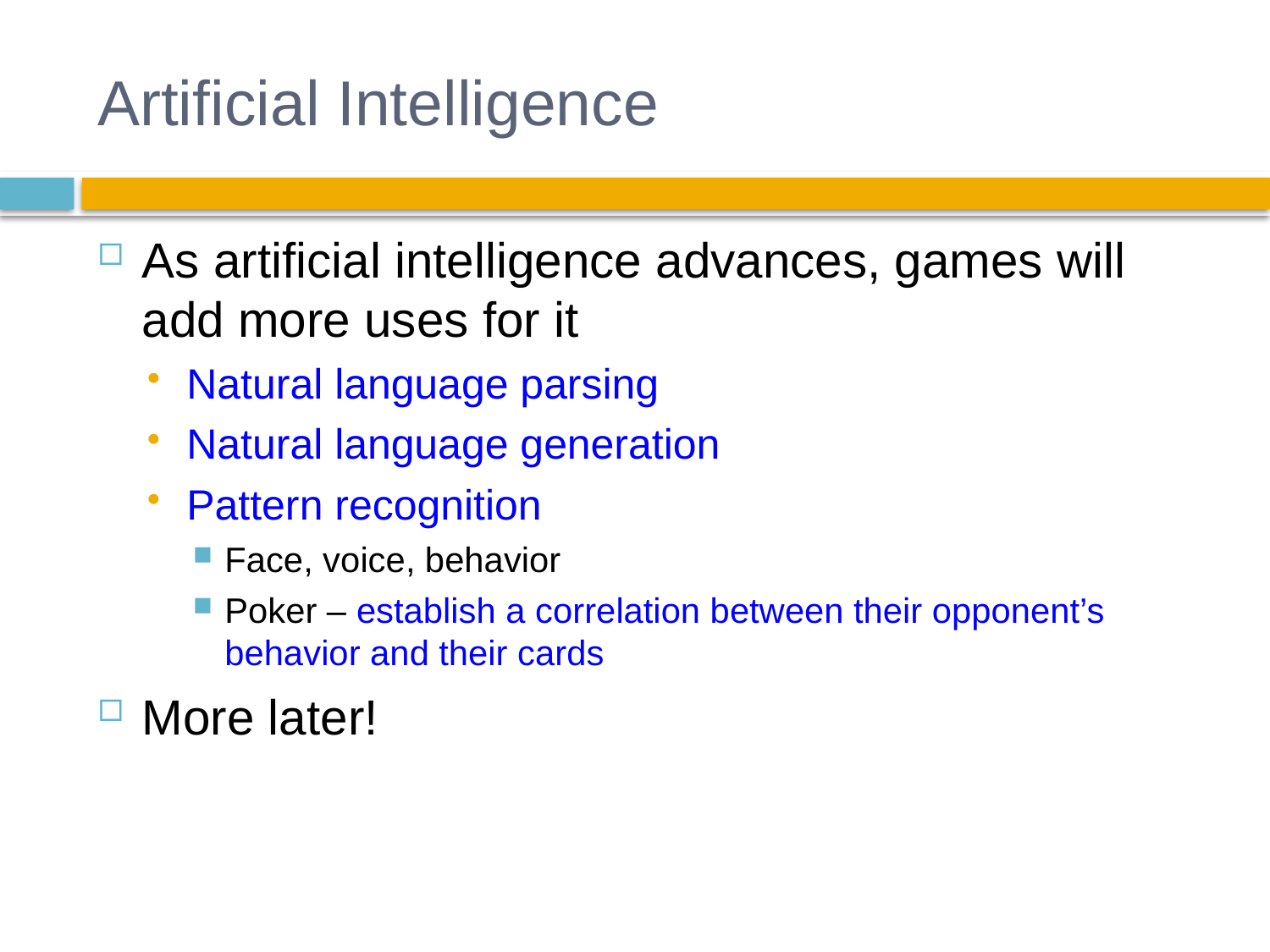

# Artificial Intelligence
As artificial intelligence advances, games will add more uses for it
Natural language parsing
Natural language generation
Pattern recognition
Face, voice, behavior
Poker – establish a correlation between their opponent’s behavior and their cards
More later!